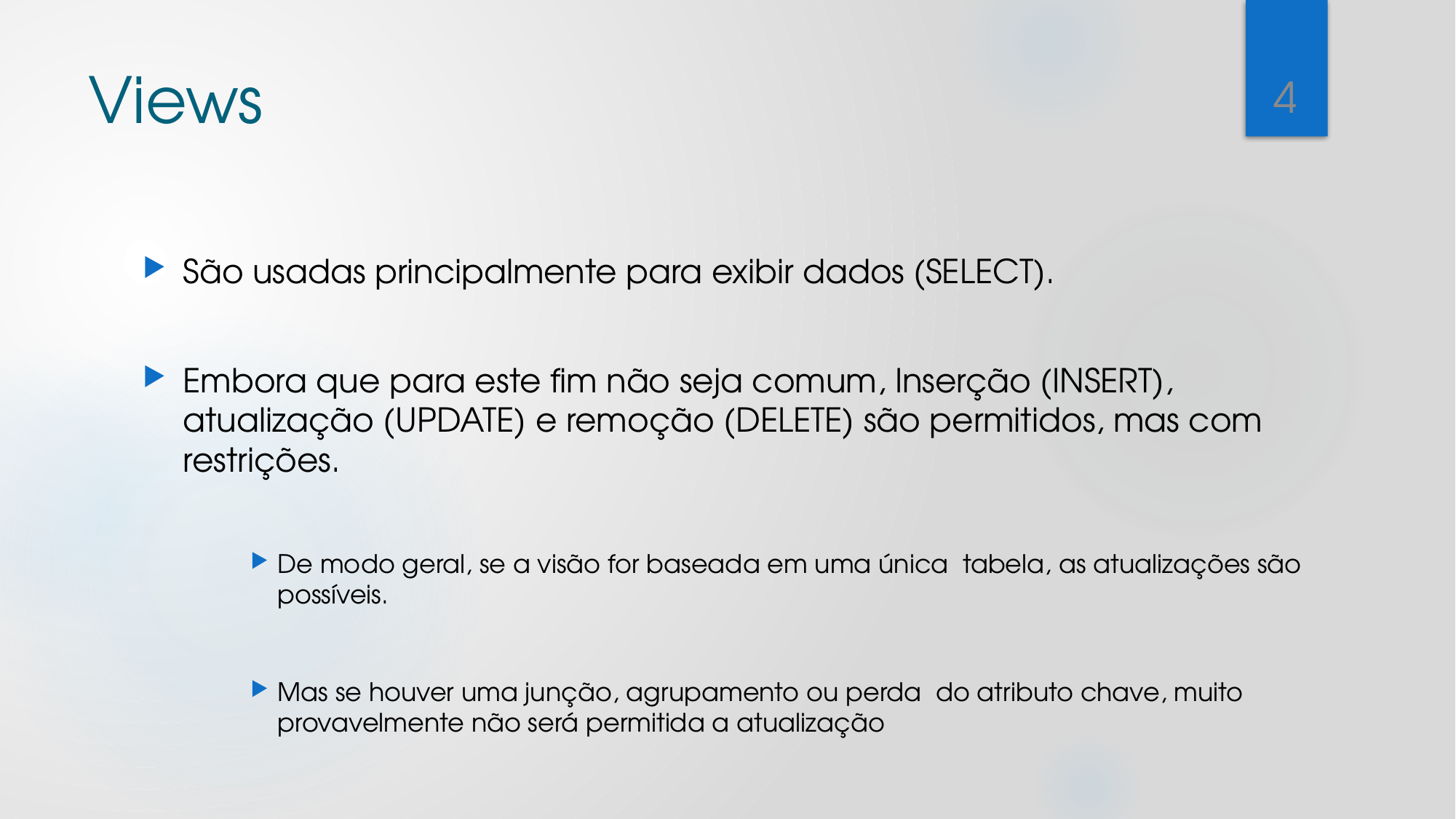

4
# Views
São usadas principalmente para exibir dados (SELECT).

Embora que para este fim não seja comum, Inserção (INSERT), atualização (UPDATE) e remoção (DELETE) são permitidos, mas com restrições.

De modo geral, se a visão for baseada em uma única  tabela, as atualizações são possíveis.

Mas se houver uma junção, agrupamento ou perda  do atributo chave, muito provavelmente não será permitida a atualização